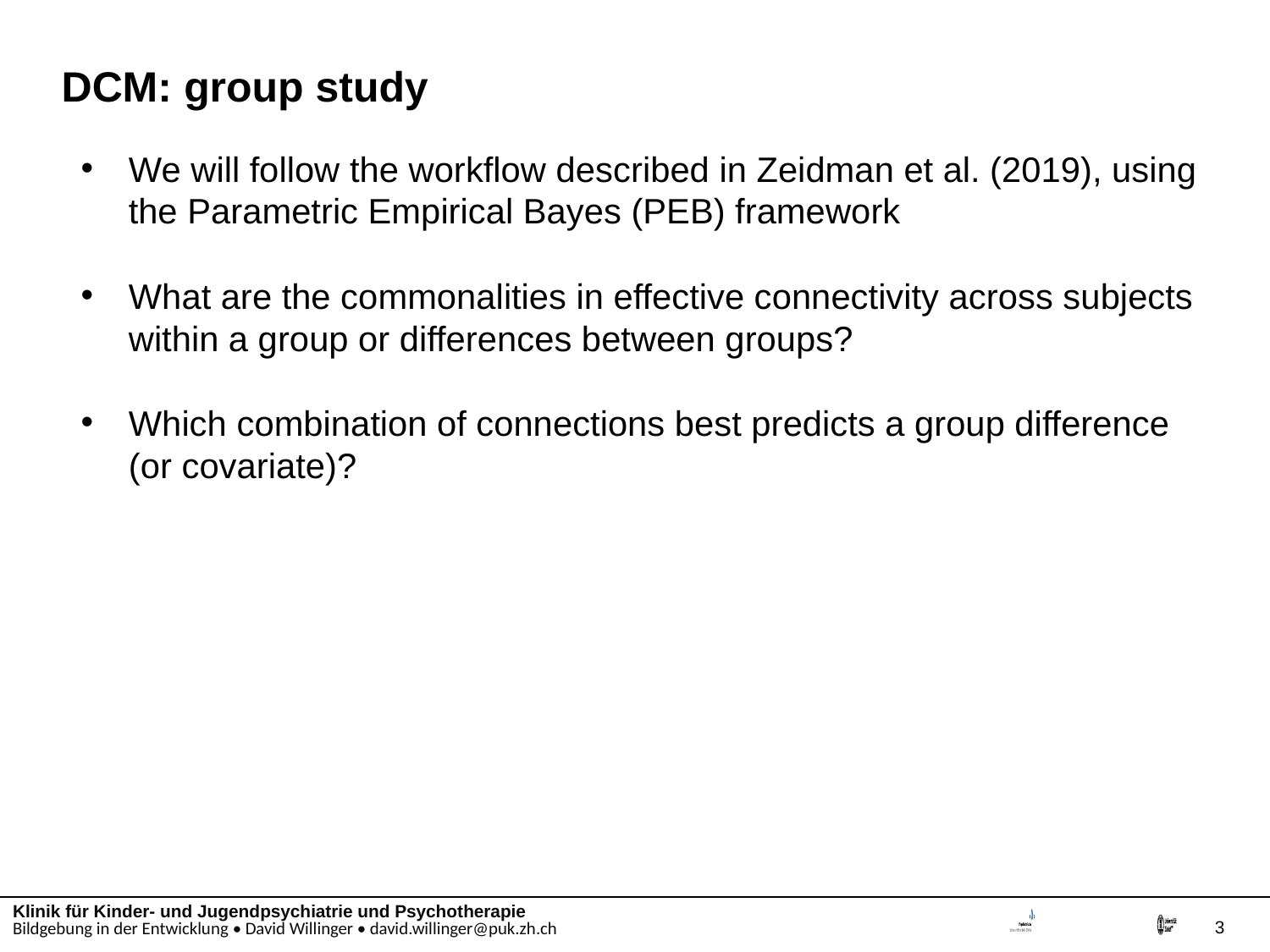

# DCM: group study
We will follow the workflow described in Zeidman et al. (2019), using the Parametric Empirical Bayes (PEB) framework

What are the commonalities in effective connectivity across subjects within a group or differences between groups?

Which combination of connections best predicts a group difference (or covariate)?